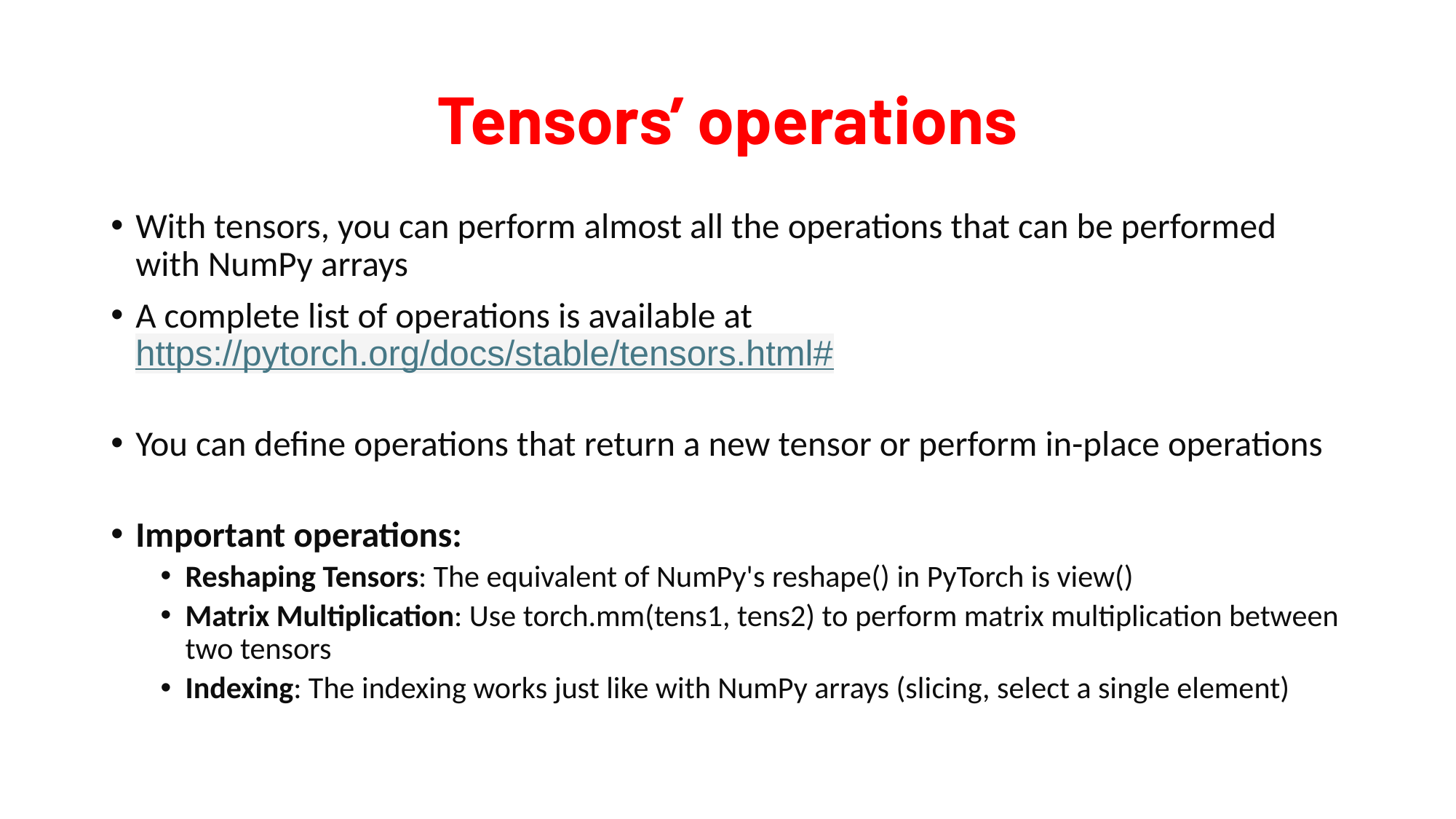

# Tensors’ operations
With tensors, you can perform almost all the operations that can be performed with NumPy arrays
A complete list of operations is available at https://pytorch.org/docs/stable/tensors.html#

You can define operations that return a new tensor or perform in-place operations

Important operations:
Reshaping Tensors: The equivalent of NumPy's reshape() in PyTorch is view()
Matrix Multiplication: Use torch.mm(tens1, tens2) to perform matrix multiplication between two tensors
Indexing: The indexing works just like with NumPy arrays (slicing, select a single element)